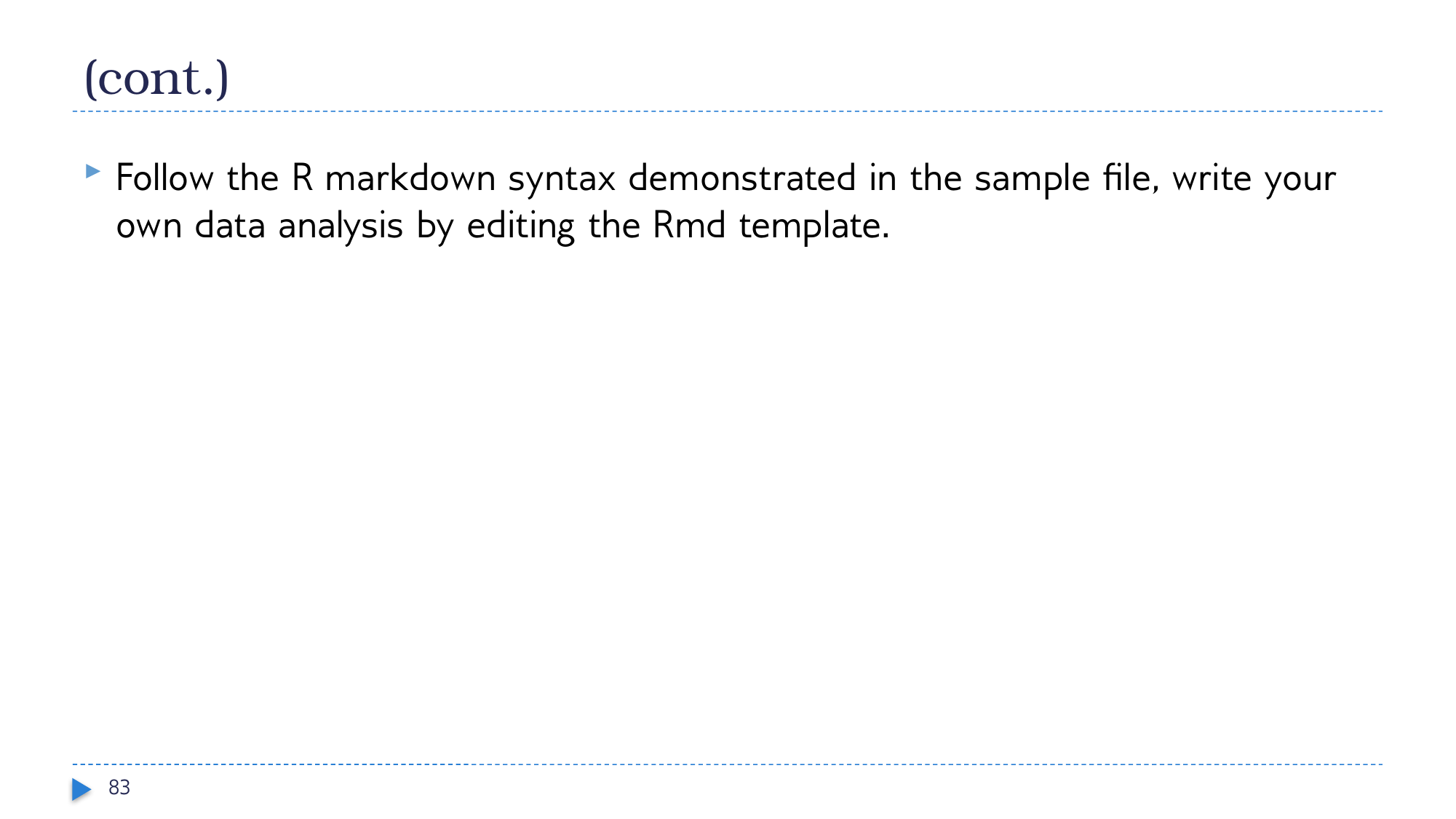

# (cont.)
Follow the R markdown syntax demonstrated in the sample file, write your own data analysis by editing the Rmd template.
83